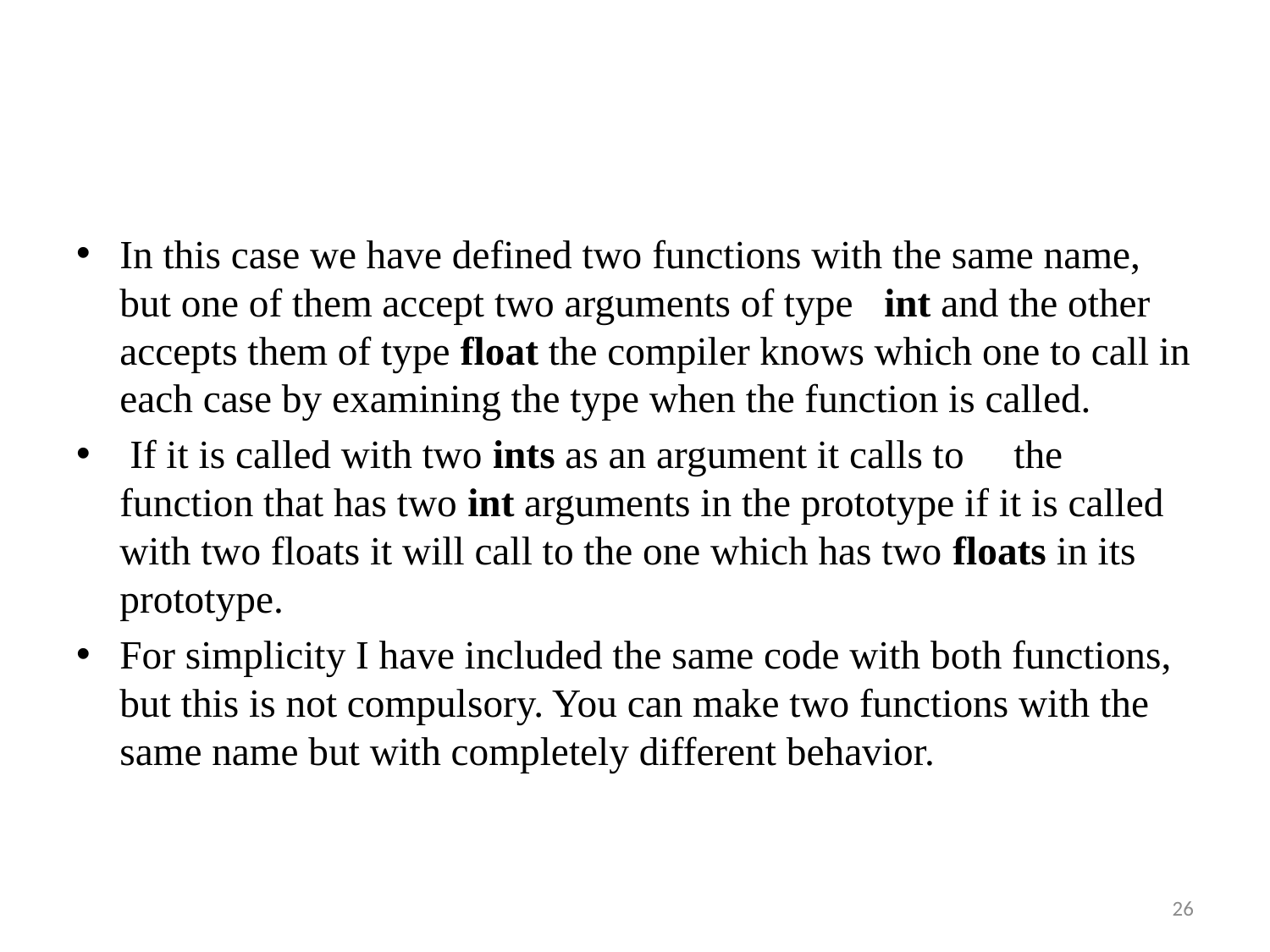

#
In this case we have defined two functions with the same name, but one of them accept two arguments of type   int and the other accepts them of type float the compiler knows which one to call in each case by examining the type when the function is called.
 If it is called with two ints as an argument it calls to     the function that has two int arguments in the prototype if it is called with two floats it will call to the one which has two floats in its prototype.
For simplicity I have included the same code with both functions, but this is not compulsory. You can make two functions with the same name but with completely different behavior.

26